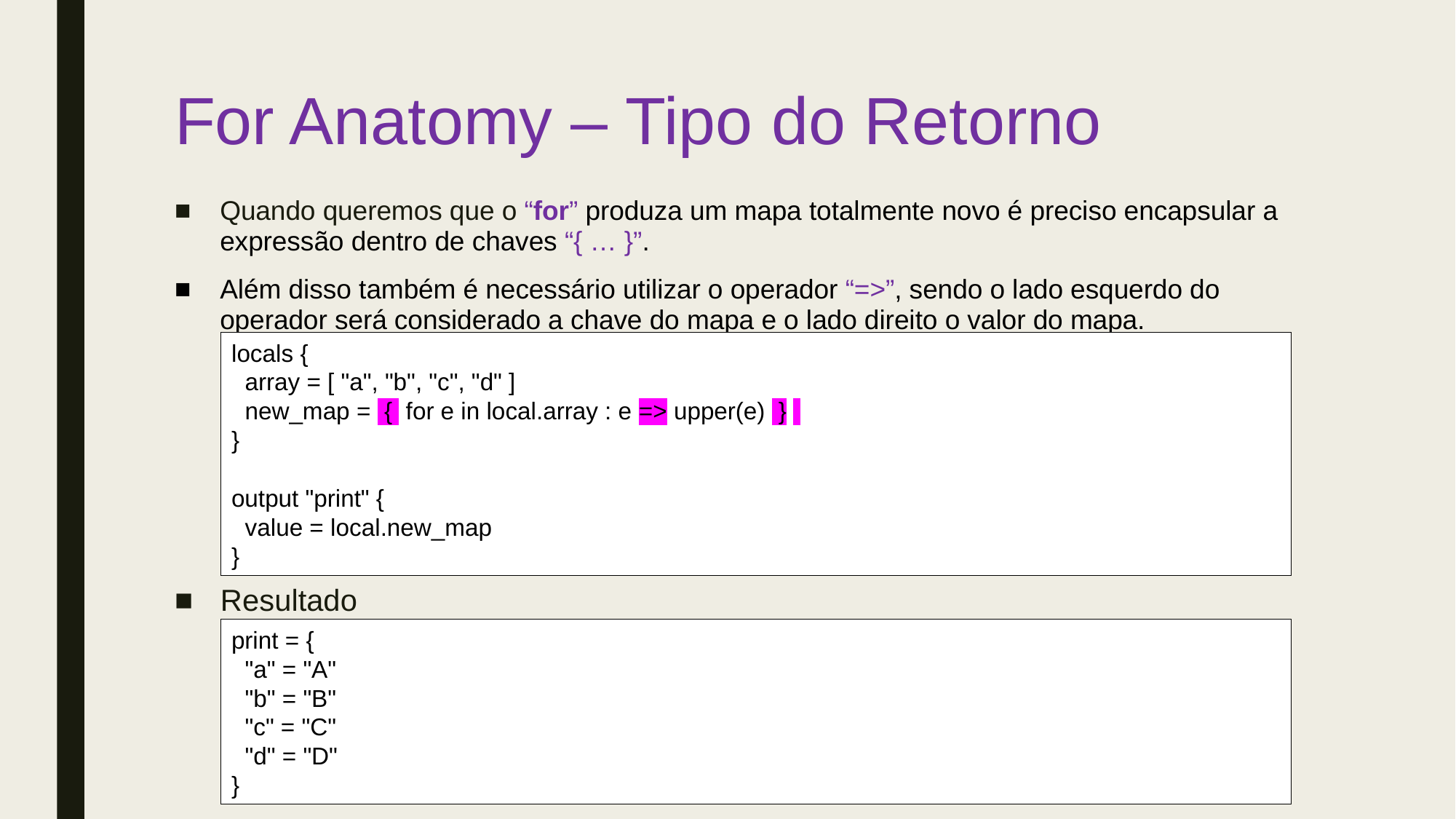

# For Anatomy – Tipo do Retorno
Quando queremos que o “for” produza um mapa totalmente novo é preciso encapsular a expressão dentro de chaves “{ … }”.
Além disso também é necessário utilizar o operador “=>”, sendo o lado esquerdo do operador será considerado a chave do mapa e o lado direito o valor do mapa.
locals {
  array = [ "a", "b", "c", "d" ]
  new_map =  {  for e in local.array : e => upper(e)  }
}

output "print" {
  value = local.new_map
}
Resultado

print = {
  "a" = "A"
  "b" = "B"
  "c" = "C"
  "d" = "D"
}